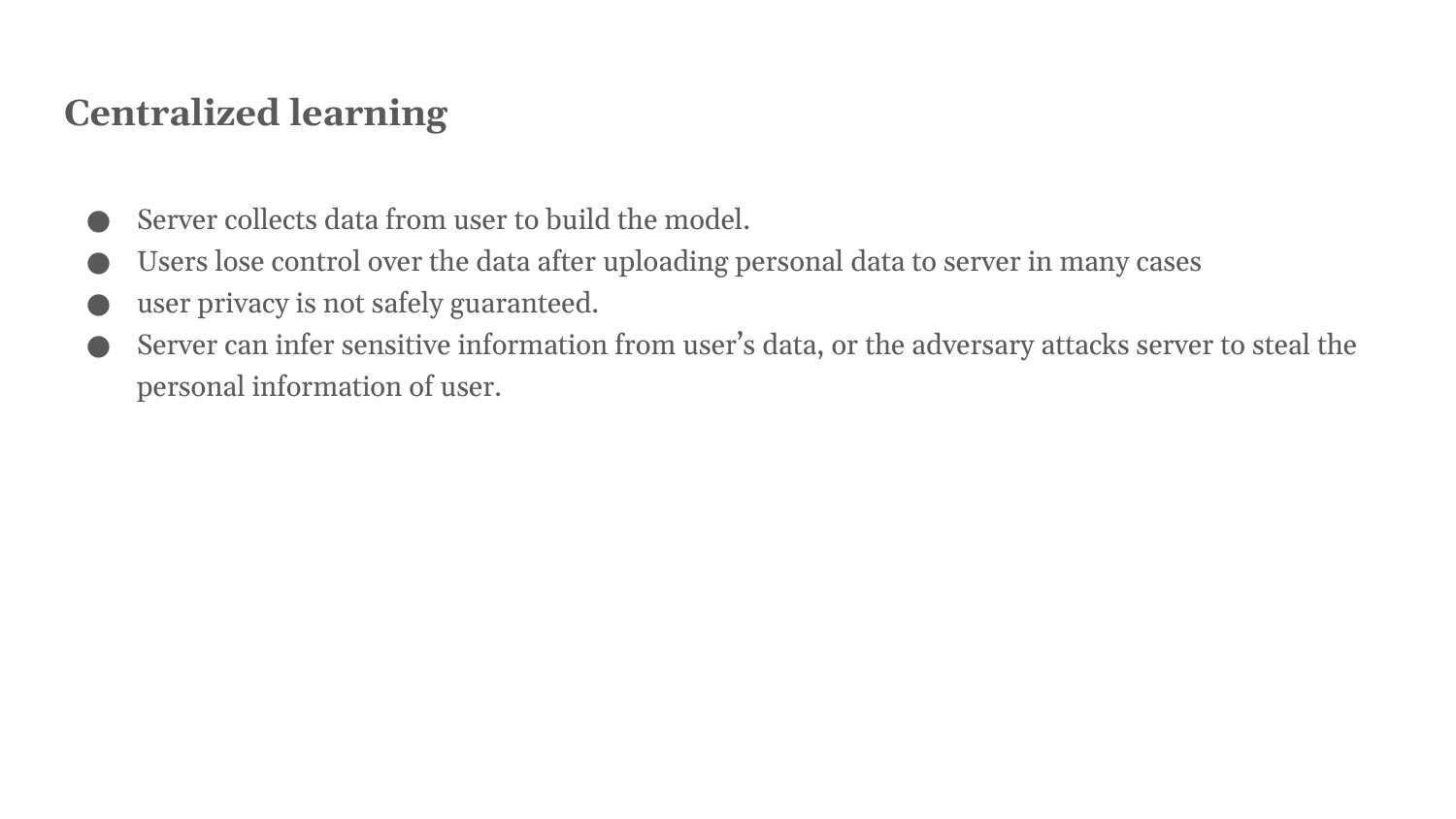

# Centralized learning
Server collects data from user to build the model.
Users lose control over the data after uploading personal data to server in many cases
user privacy is not safely guaranteed.
Server can infer sensitive information from user’s data, or the adversary attacks server to steal the personal information of user.